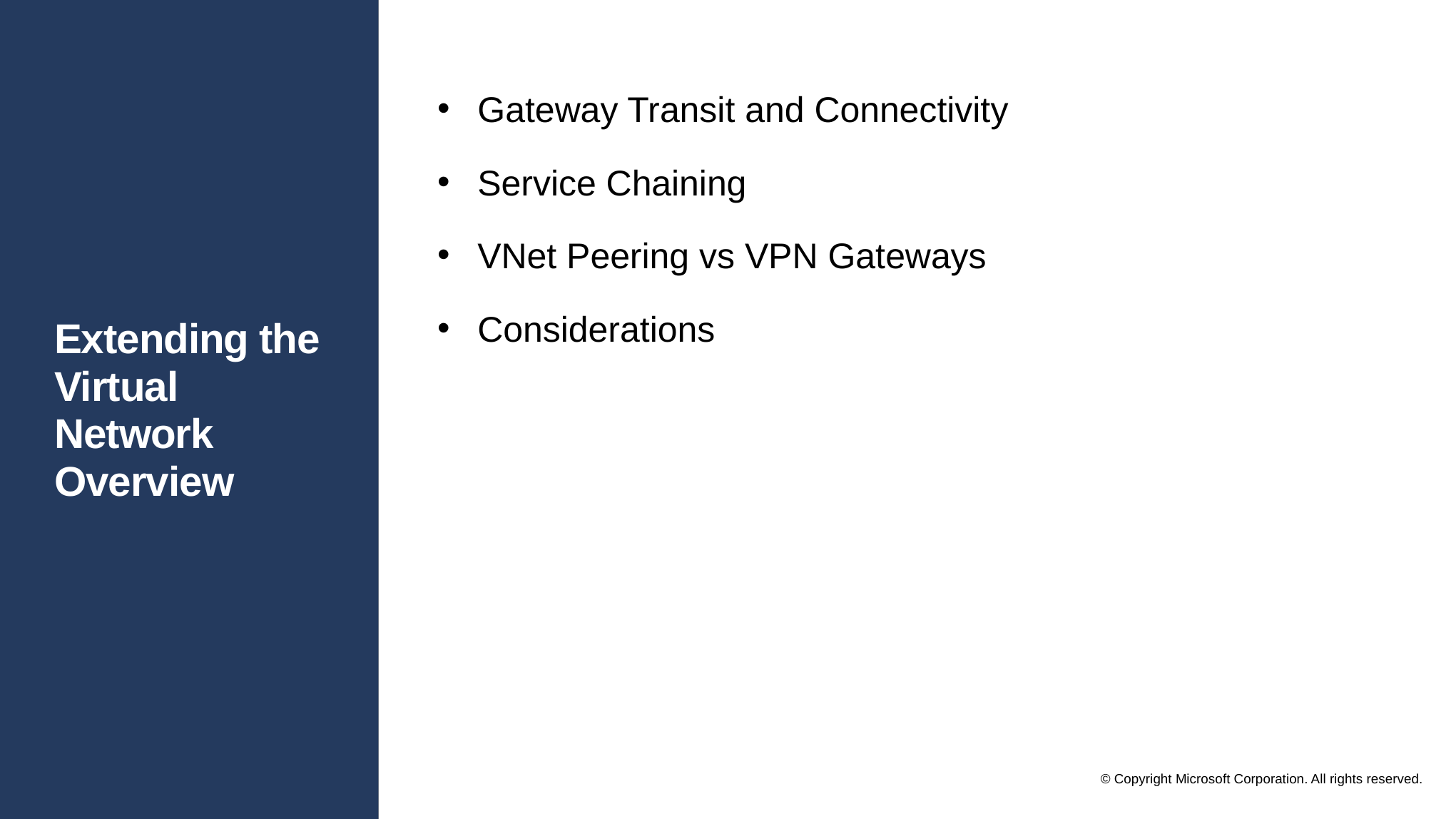

Gateway Transit and Connectivity
Service Chaining
VNet Peering vs VPN Gateways
Considerations

# Extending the Virtual Network Overview